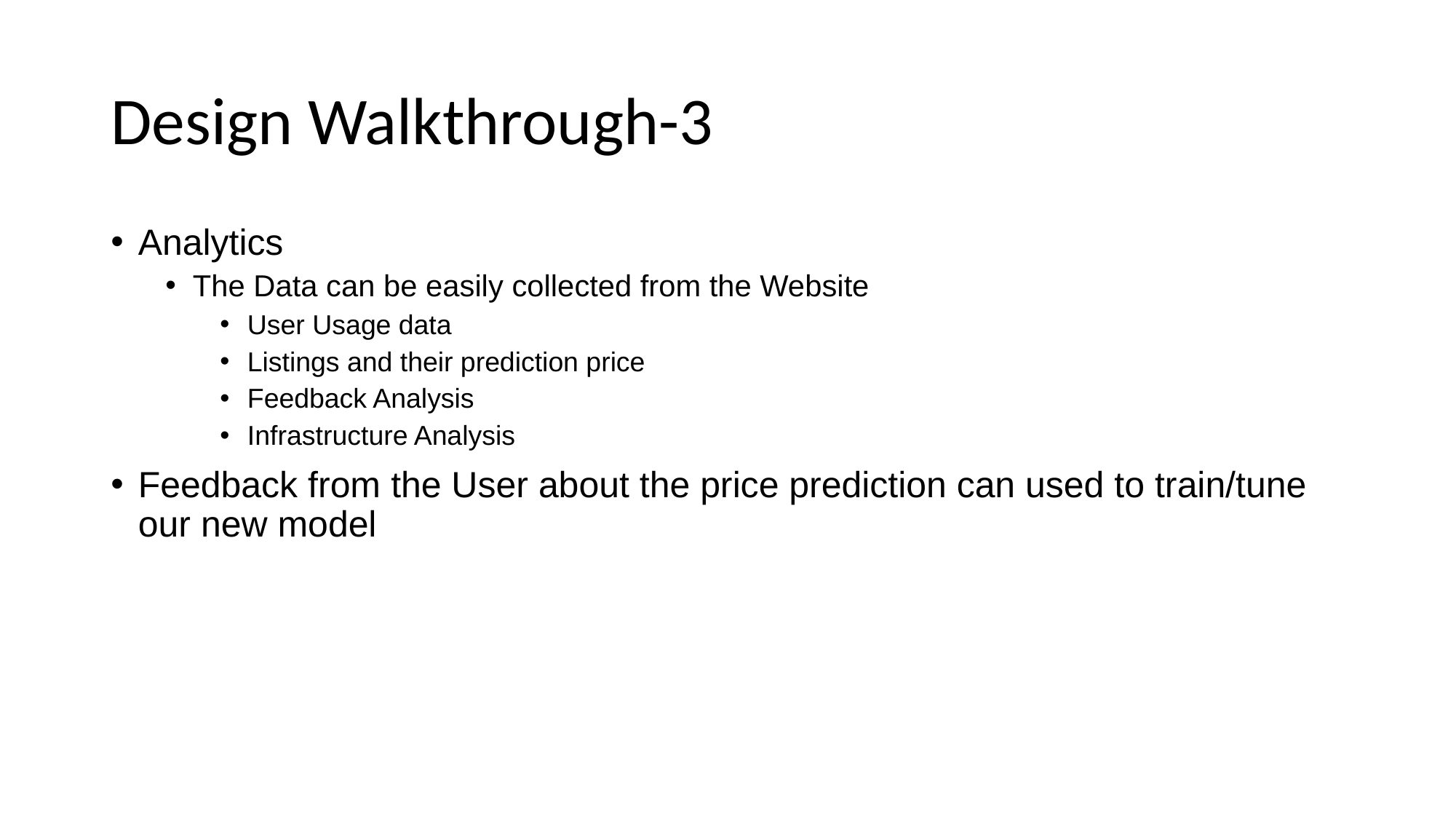

# Design Walkthrough-3
Analytics
The Data can be easily collected from the Website
User Usage data
Listings and their prediction price
Feedback Analysis
Infrastructure Analysis
Feedback from the User about the price prediction can used to train/tune our new model